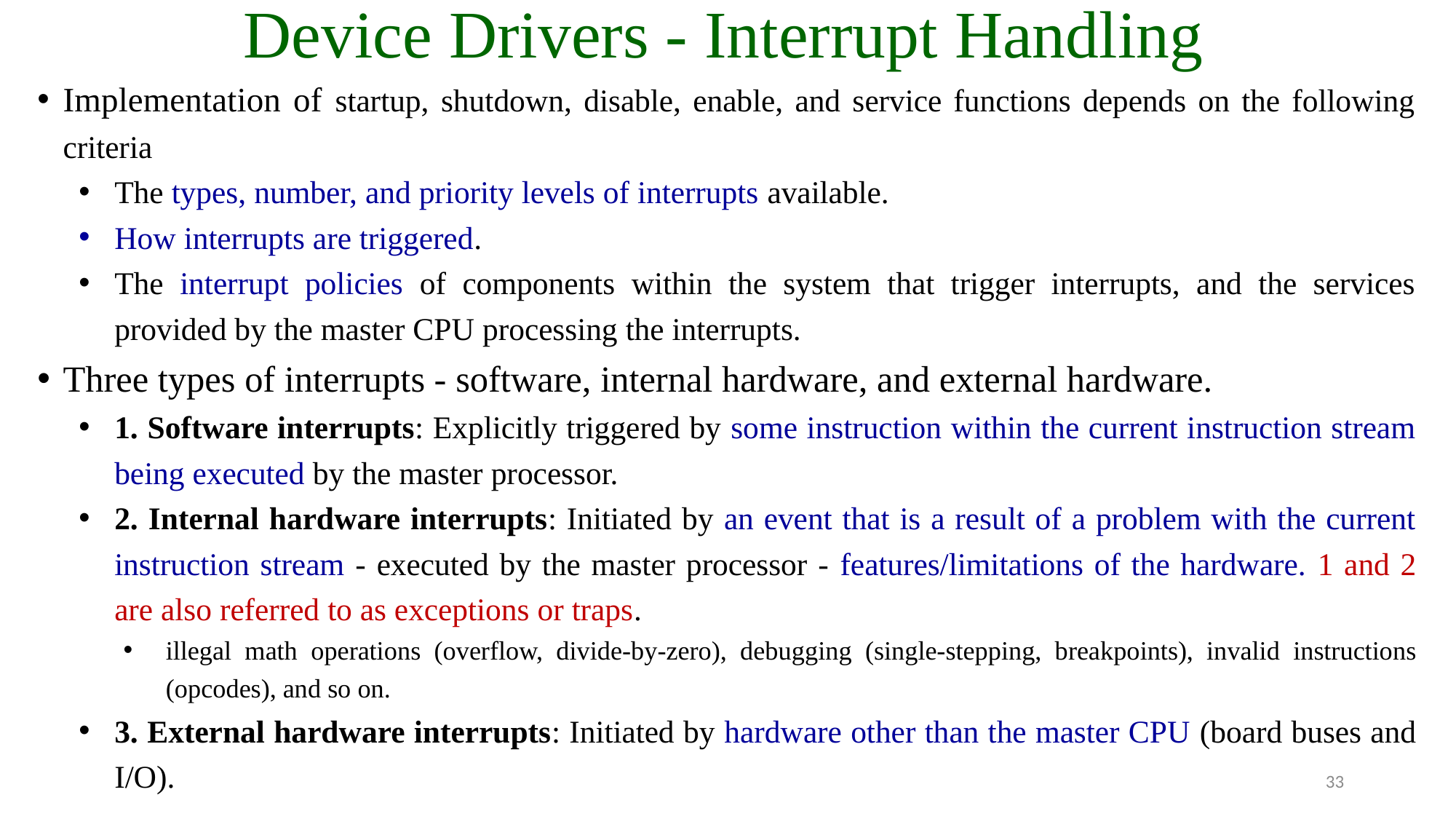

# Device Drivers - Interrupt Handling
Implementation of startup, shutdown, disable, enable, and service functions depends on the following criteria
The types, number, and priority levels of interrupts available.
How interrupts are triggered.
The interrupt policies of components within the system that trigger interrupts, and the services provided by the master CPU processing the interrupts.
Three types of interrupts - software, internal hardware, and external hardware.
1. Software interrupts: Explicitly triggered by some instruction within the current instruction stream being executed by the master processor.
2. Internal hardware interrupts: Initiated by an event that is a result of a problem with the current instruction stream - executed by the master processor - features/limitations of the hardware. 1 and 2 are also referred to as exceptions or traps.
illegal math operations (overflow, divide-by-zero), debugging (single-stepping, breakpoints), invalid instructions (opcodes), and so on.
3. External hardware interrupts: Initiated by hardware other than the master CPU (board buses and I/O).
33